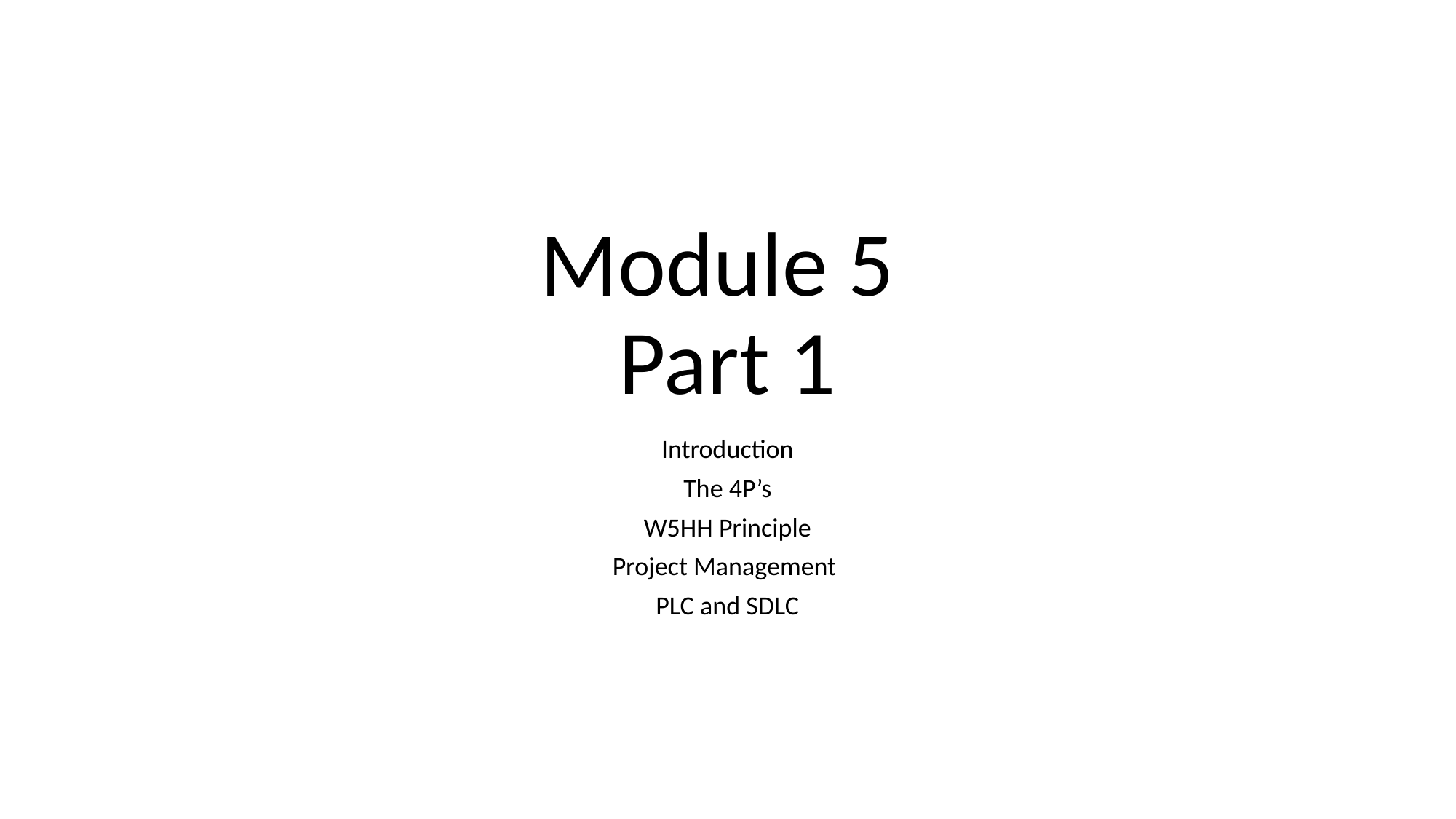

# Module 5 Part 1
Introduction
The 4P’s
W5HH Principle
Project Management
PLC and SDLC